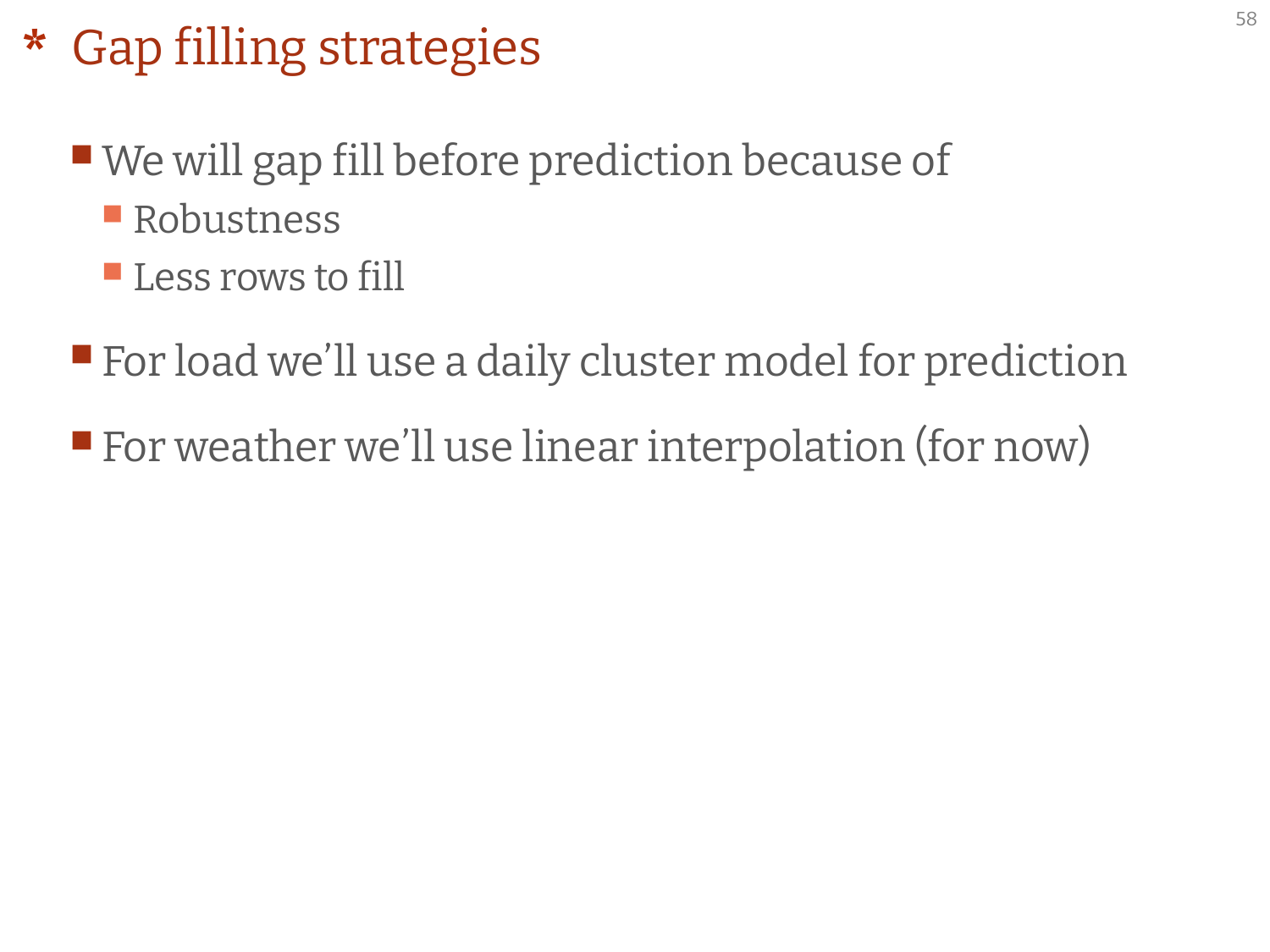

# Gap filling strategies
We will gap fill before prediction because of
Robustness
Less rows to fill
For load we’ll use a daily cluster model for prediction
For weather we’ll use linear interpolation (for now)